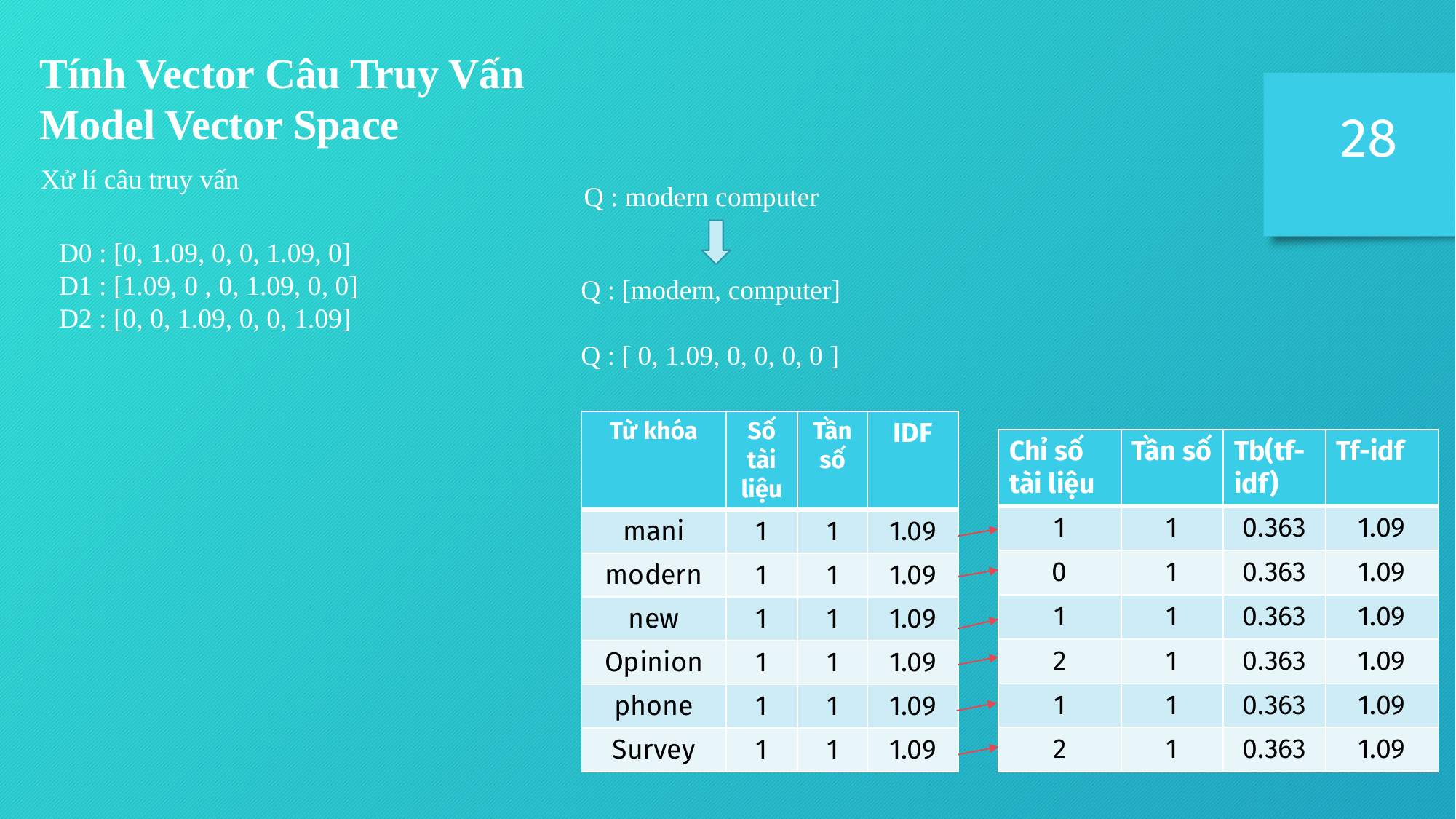

Tính Vector Câu Truy Vấn
Model Vector Space
28
Xử lí câu truy vấn
Q : modern computer

D0 : [0, 1.09, 0, 0, 1.09, 0]
D1 : [1.09, 0 , 0, 1.09, 0, 0]
D2 : [0, 0, 1.09, 0, 0, 1.09]
Q : [modern, computer]

Q : [ 0, 1.09, 0, 0, 0, 0 ]
| Từ khóa | Số tài liệu | Tần số | IDF |
| --- | --- | --- | --- |
| mani | 1 | 1 | 1.09 |
| modern | 1 | 1 | 1.09 |
| new | 1 | 1 | 1.09 |
| Opinion | 1 | 1 | 1.09 |
| phone | 1 | 1 | 1.09 |
| Survey | 1 | 1 | 1.09 |
| Chỉ số tài liệu | Tần số | Tb(tf-idf) | Tf-idf |
| --- | --- | --- | --- |
| 1 | 1 | 0.363 | 1.09 |
| 0 | 1 | 0.363 | 1.09 |
| 1 | 1 | 0.363 | 1.09 |
| 2 | 1 | 0.363 | 1.09 |
| 1 | 1 | 0.363 | 1.09 |
| 2 | 1 | 0.363 | 1.09 |